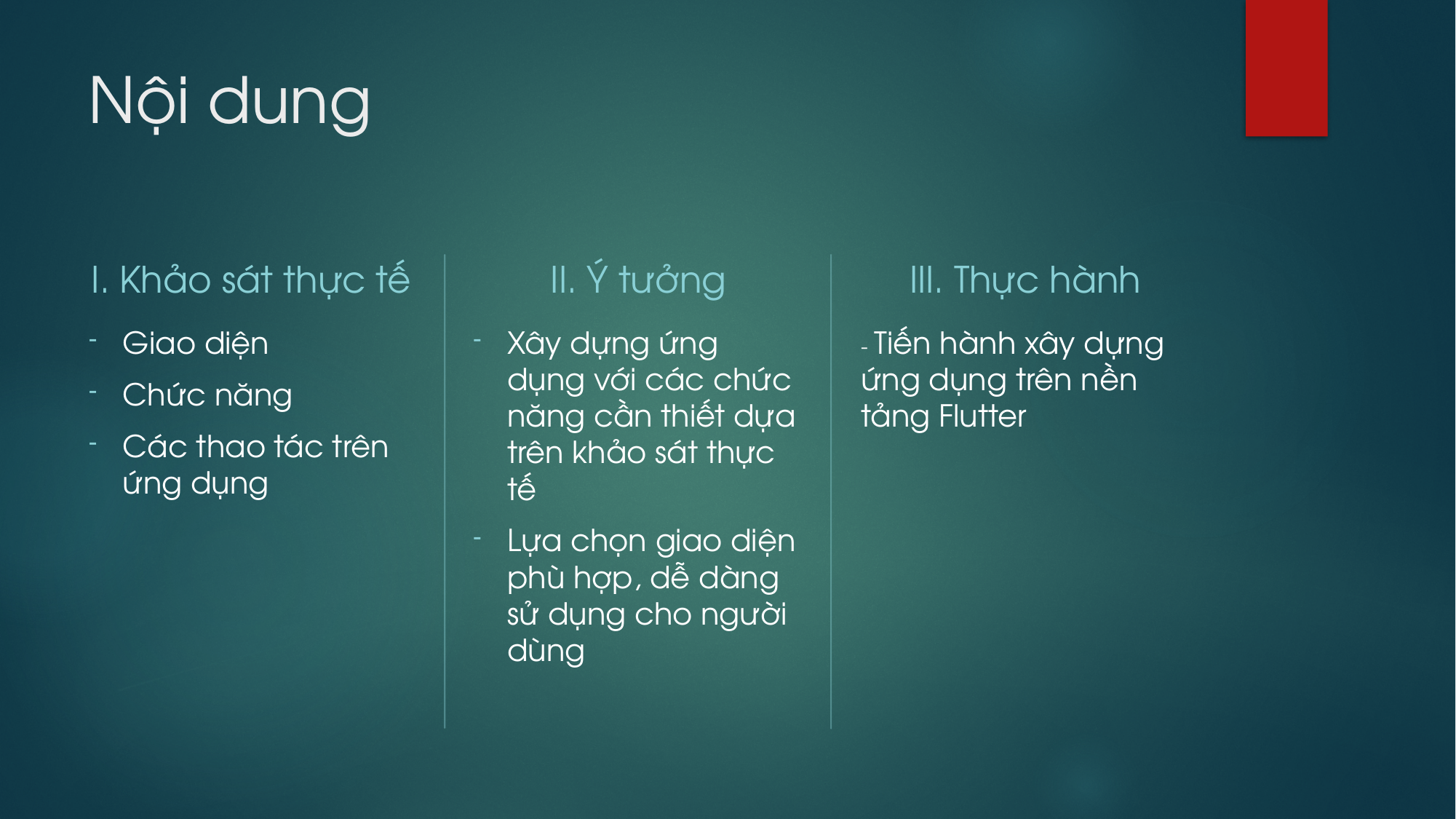

# Nội dung
I. Khảo sát thực tế
II. Ý tưởng
III. Thực hành
Giao diện
Chức năng
Các thao tác trên ứng dụng

Xây dựng ứng dụng với các chức năng cần thiết dựa trên khảo sát thực tế
Lựa chọn giao diện phù hợp, dễ dàng sử dụng cho người dùng
- Tiến hành xây dựng ứng dụng trên nền tảng Flutter